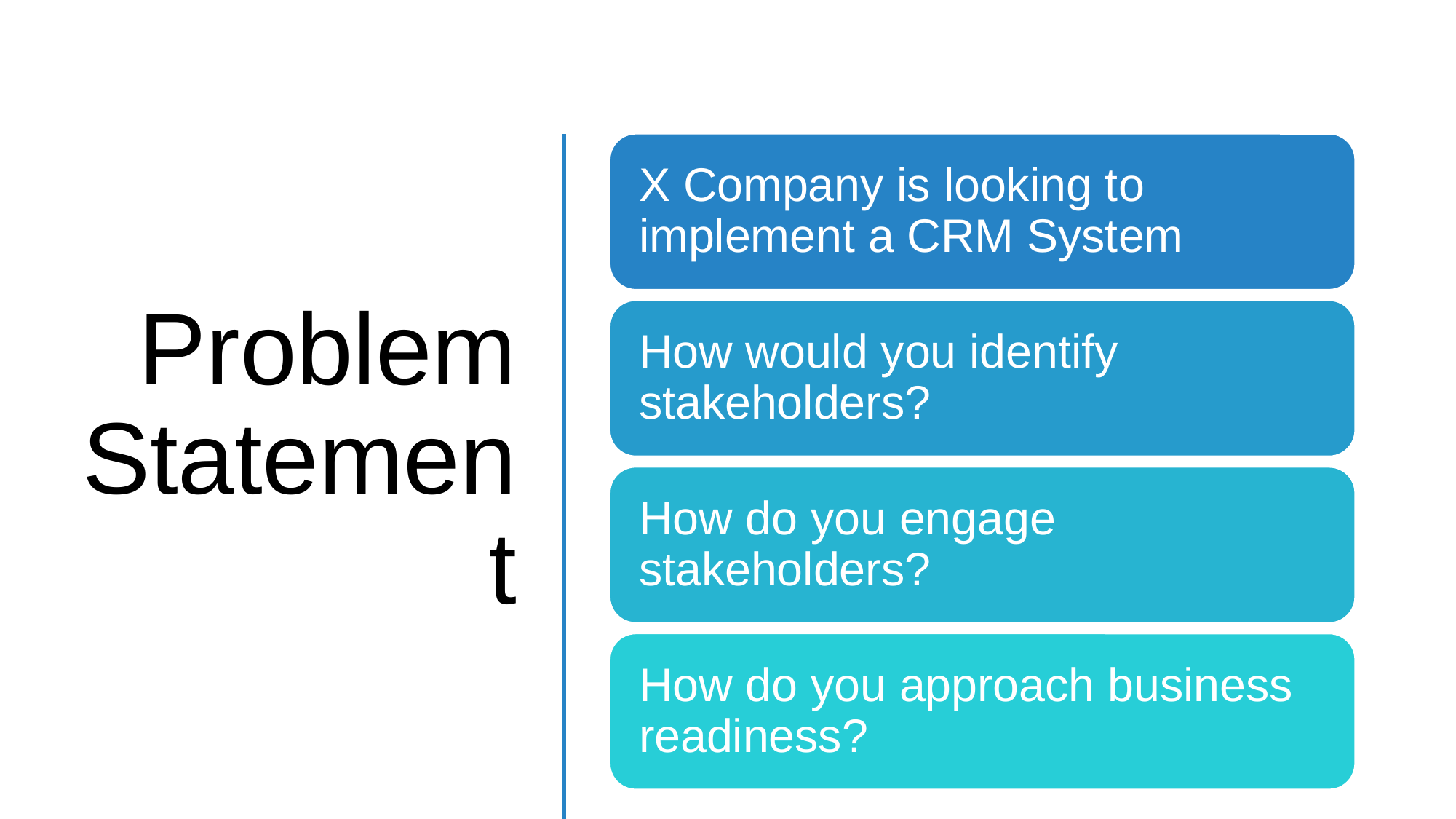

# Problem Statement
X Company is looking to implement a CRM System
How would you identify stakeholders?
How do you engage stakeholders?
How do you approach business readiness?